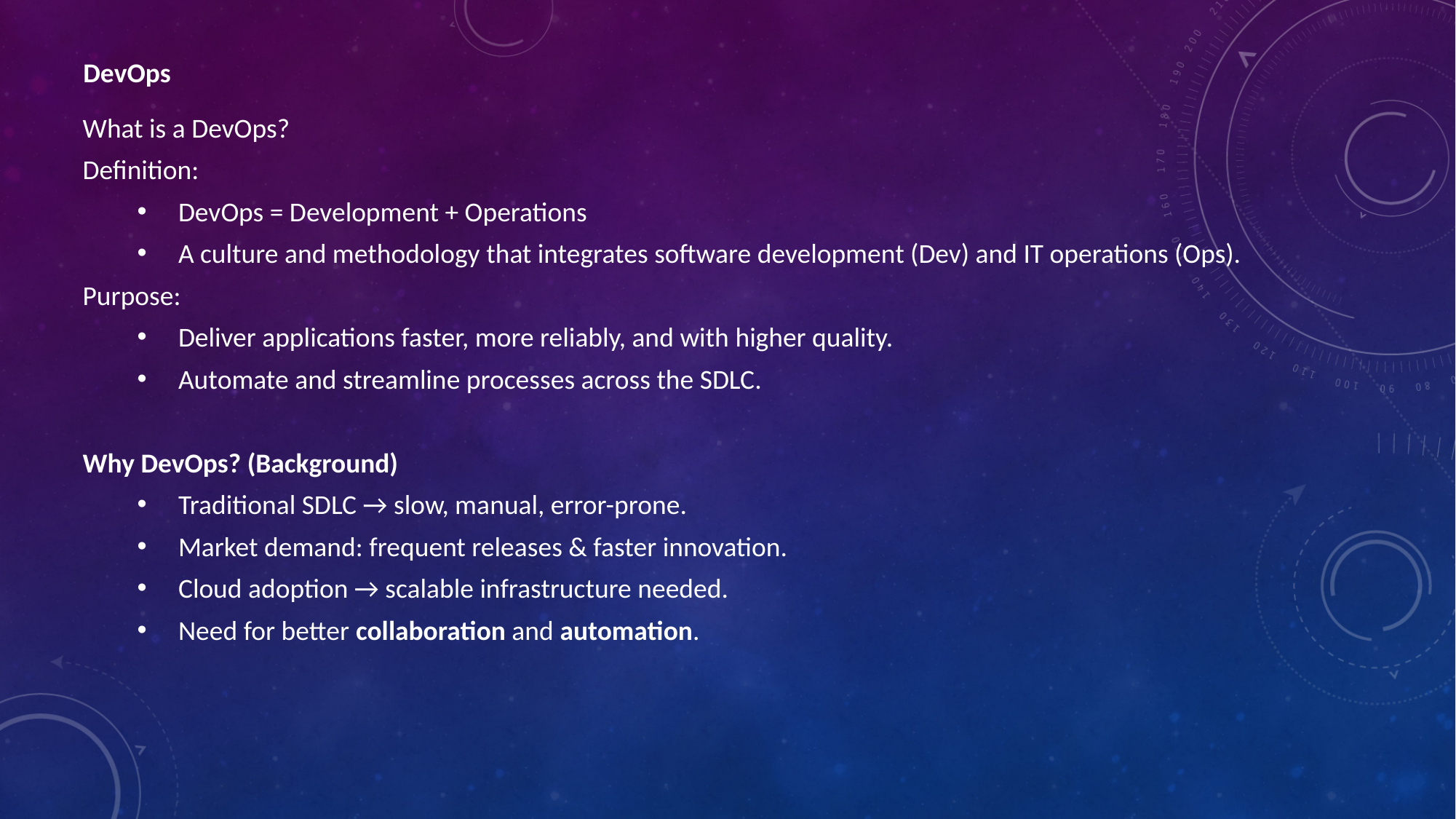

DevOps

What is a DevOps?
Definition:
DevOps = Development + Operations
A culture and methodology that integrates software development (Dev) and IT operations (Ops).
Purpose:
Deliver applications faster, more reliably, and with higher quality.
Automate and streamline processes across the SDLC.

Why DevOps? (Background)
Traditional SDLC → slow, manual, error-prone.
Market demand: frequent releases & faster innovation.
Cloud adoption → scalable infrastructure needed.
Need for better collaboration and automation.